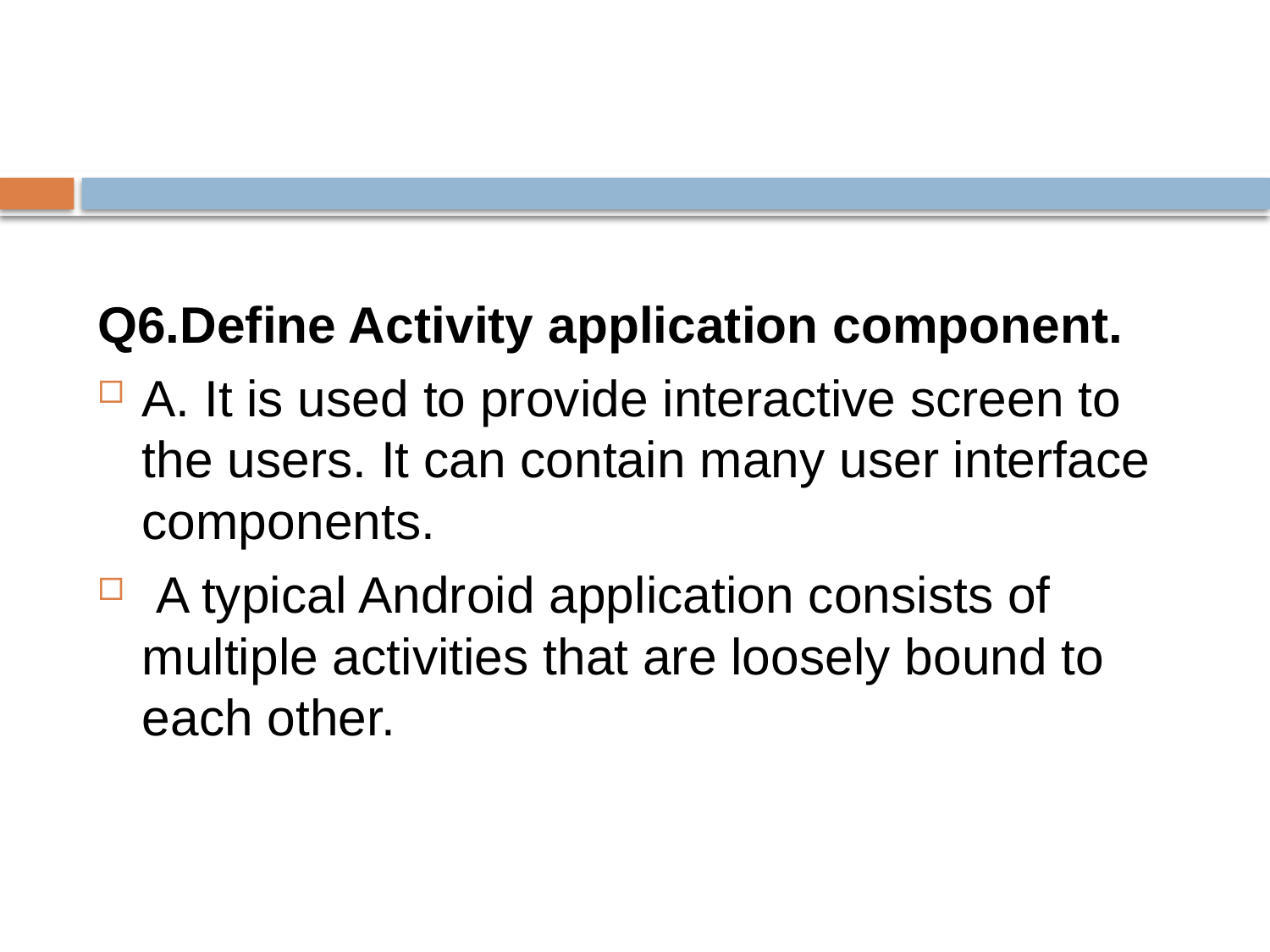

Q6.Define Activity application component.
A. It is used to provide interactive screen to the users. It can contain many user interface components.
 A typical Android application consists of multiple activities that are loosely bound to each other.